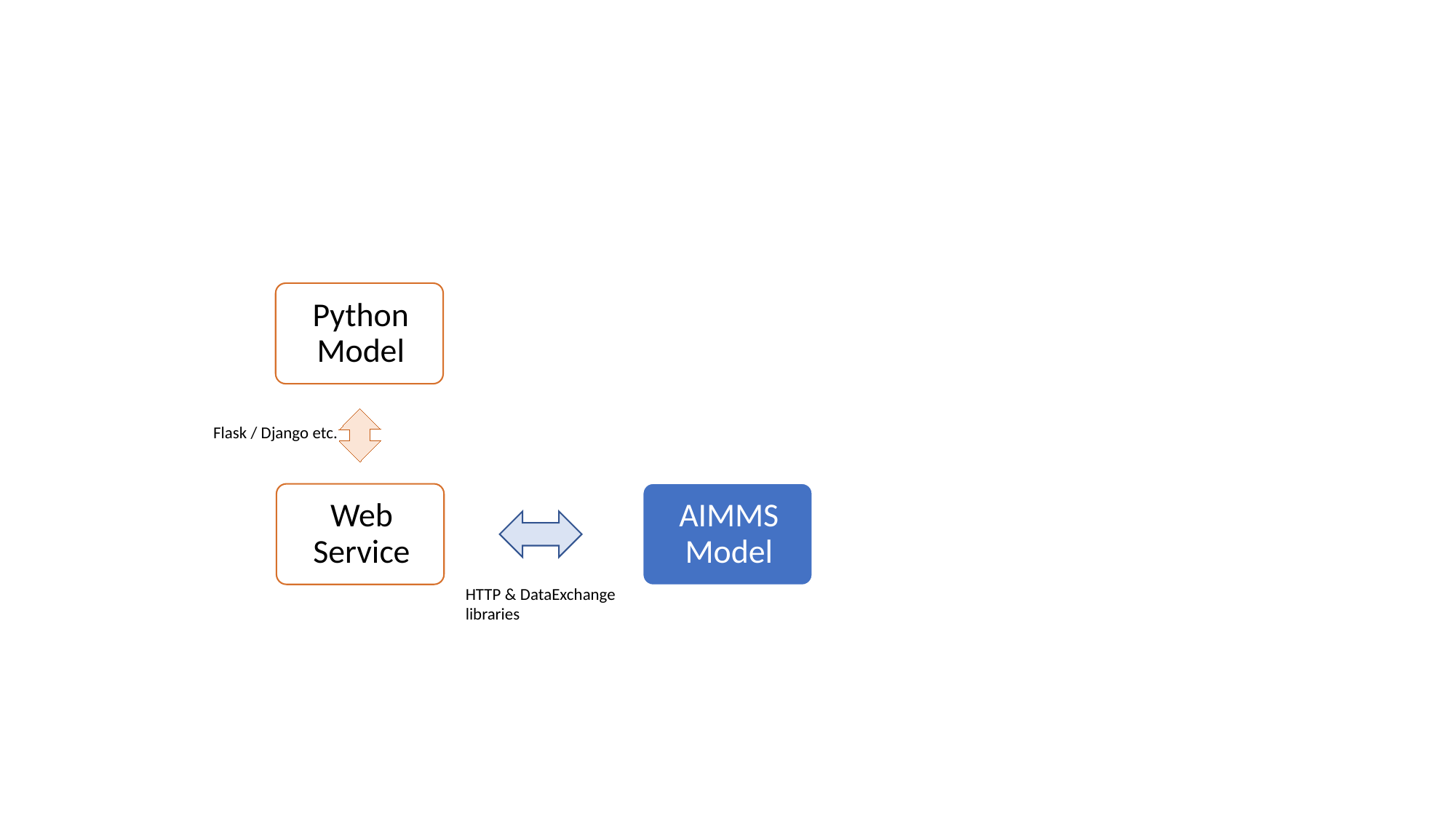

Python Model

Web Service
Flask / Django etc.
AIMMS Model

HTTP & DataExchange
libraries